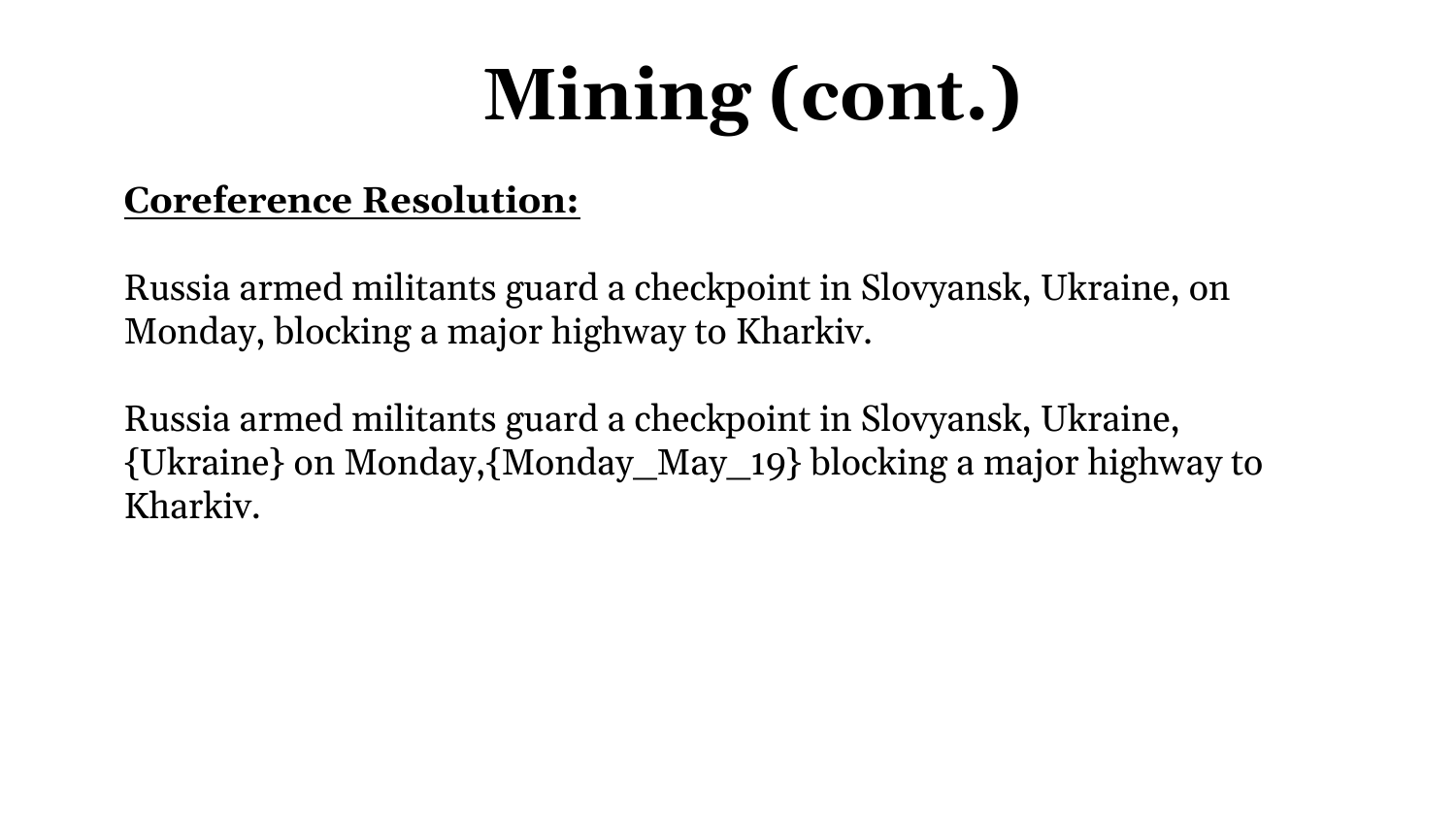

# Mining (cont.)
Coreference Resolution:

Russia armed militants guard a checkpoint in Slovyansk, Ukraine, on Monday, blocking a major highway to Kharkiv.

Russia armed militants guard a checkpoint in Slovyansk, Ukraine,{Ukraine} on Monday,{Monday_May_19} blocking a major highway to Kharkiv.